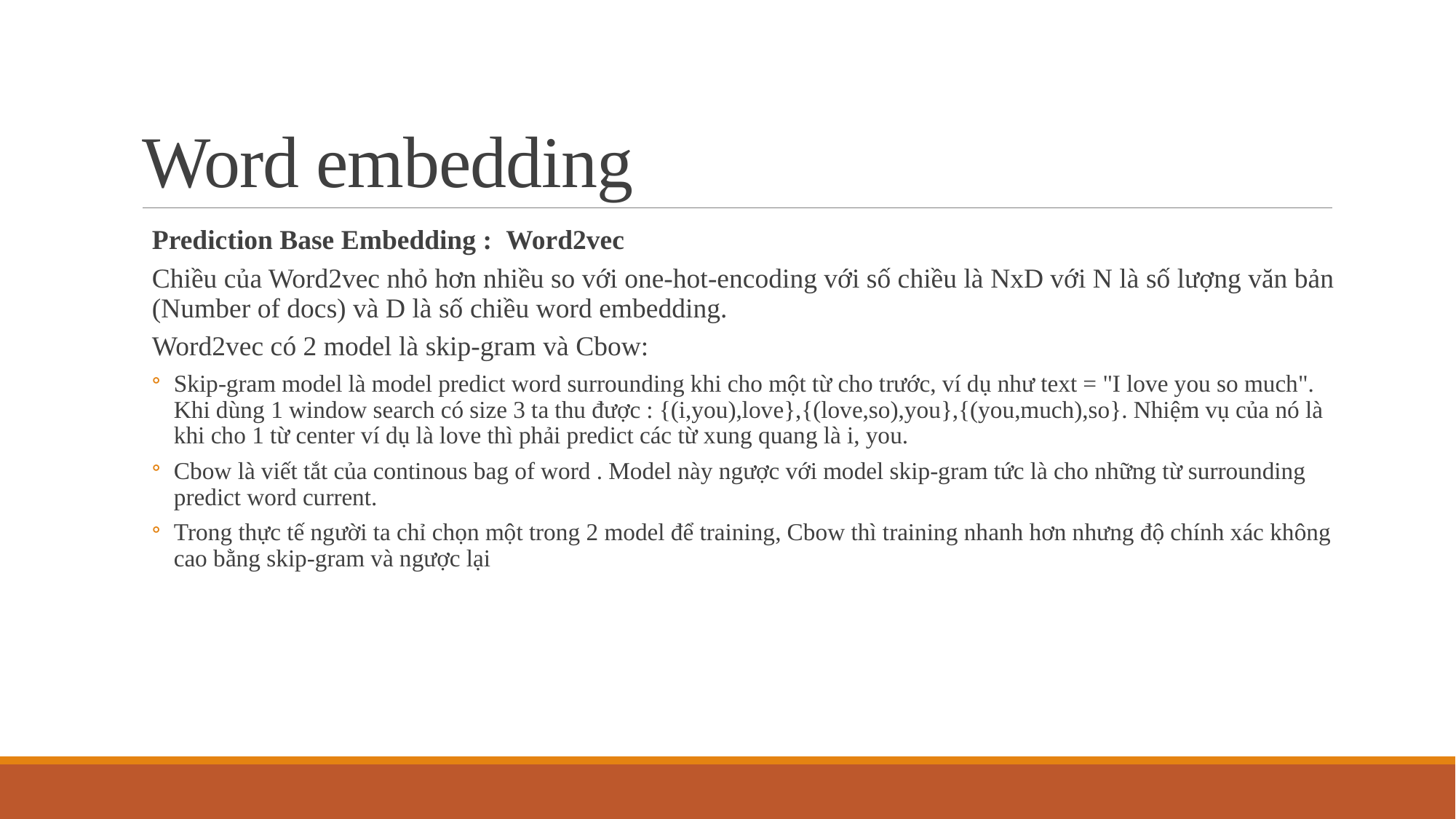

# Word embedding
Prediction Base Embedding :  Word2vec
Chiều của Word2vec nhỏ hơn nhiều so với one-hot-encoding với số chiều là NxD với N là số lượng văn bản (Number of docs) và D là số chiều word embedding.
Word2vec có 2 model là skip-gram và Cbow:
Skip-gram model là model predict word surrounding khi cho một từ cho trước, ví dụ như text = "I love you so much". Khi dùng 1 window search có size 3 ta thu được : {(i,you),love},{(love,so),you},{(you,much),so}. Nhiệm vụ của nó là khi cho 1 từ center ví dụ là love thì phải predict các từ xung quang là i, you.
Cbow là viết tắt của continous bag of word . Model này ngược với model skip-gram tức là cho những từ surrounding predict word current.
Trong thực tế người ta chỉ chọn một trong 2 model để training, Cbow thì training nhanh hơn nhưng độ chính xác không cao bằng skip-gram và ngược lại